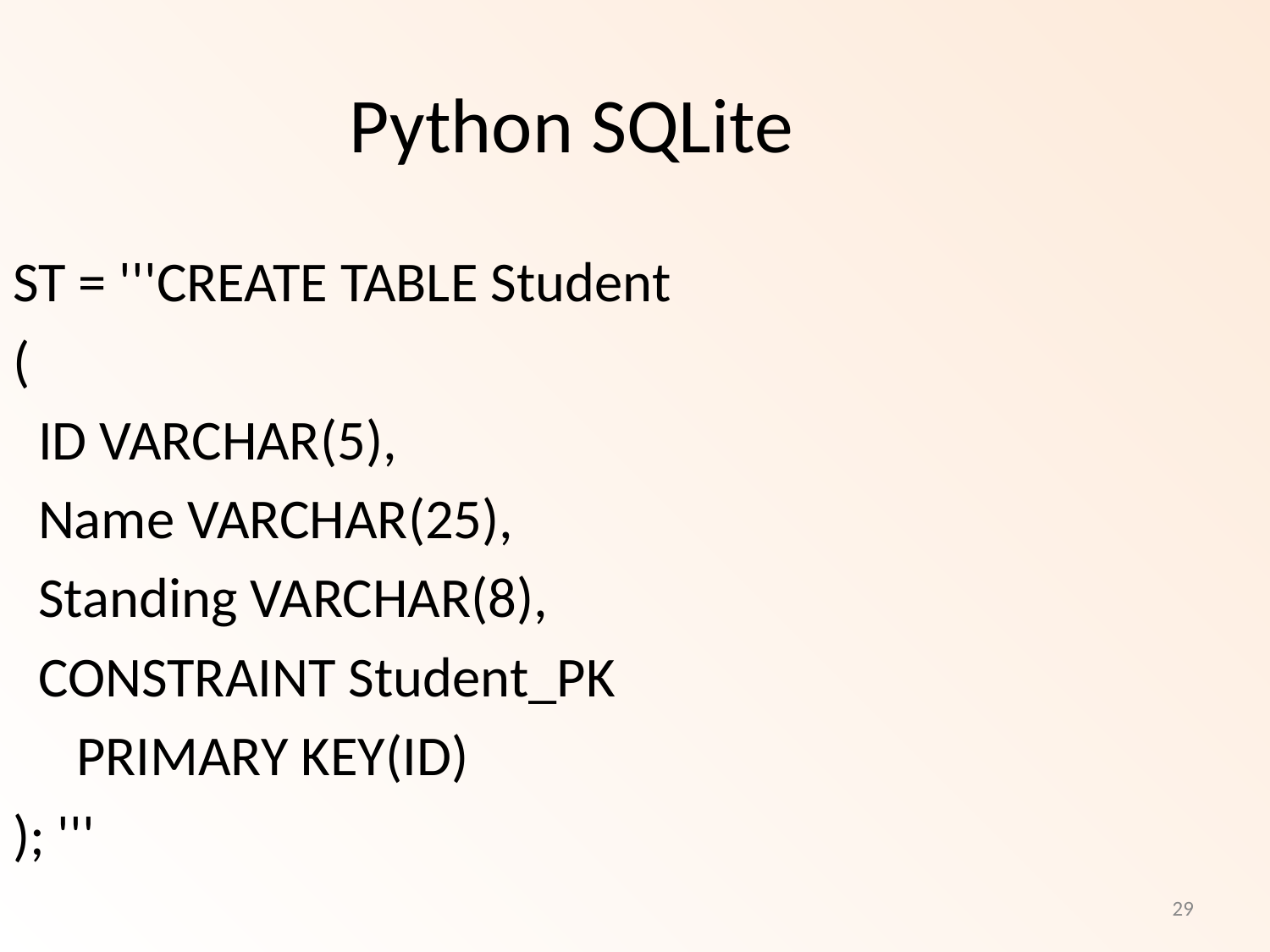

Python SQLite
ST = '''CREATE TABLE Student
(
  ID VARCHAR(5),
  Name VARCHAR(25),
  Standing VARCHAR(8),
  CONSTRAINT Student_PK
     PRIMARY KEY(ID)
); '''
29